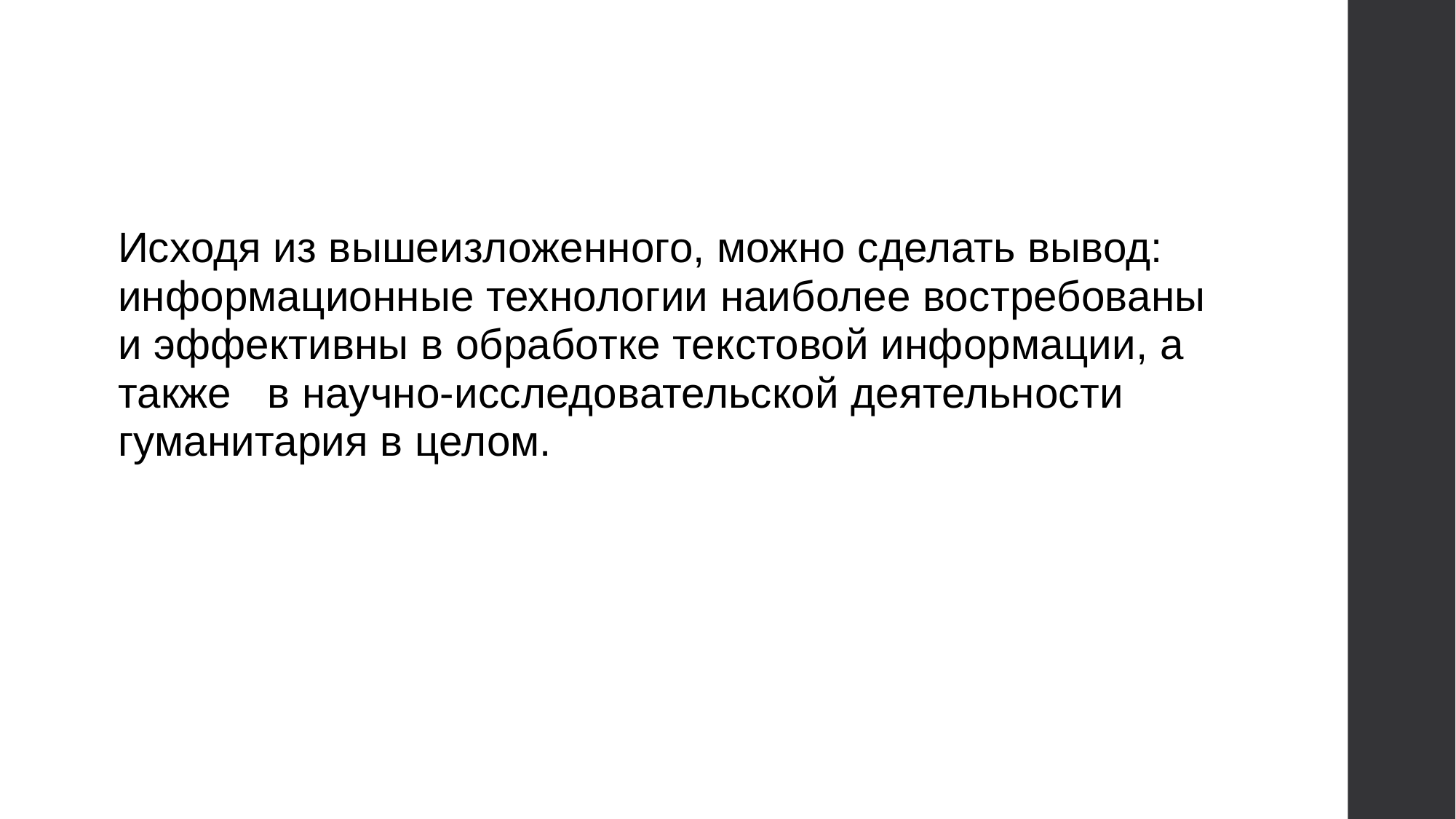

Исходя из вышеизложенного, можно сделать вывод: информационные технологии наиболее востребованы и эффективны в обработке текстовой информации, а также   в научно-исследовательской деятельности гуманитария в целом.